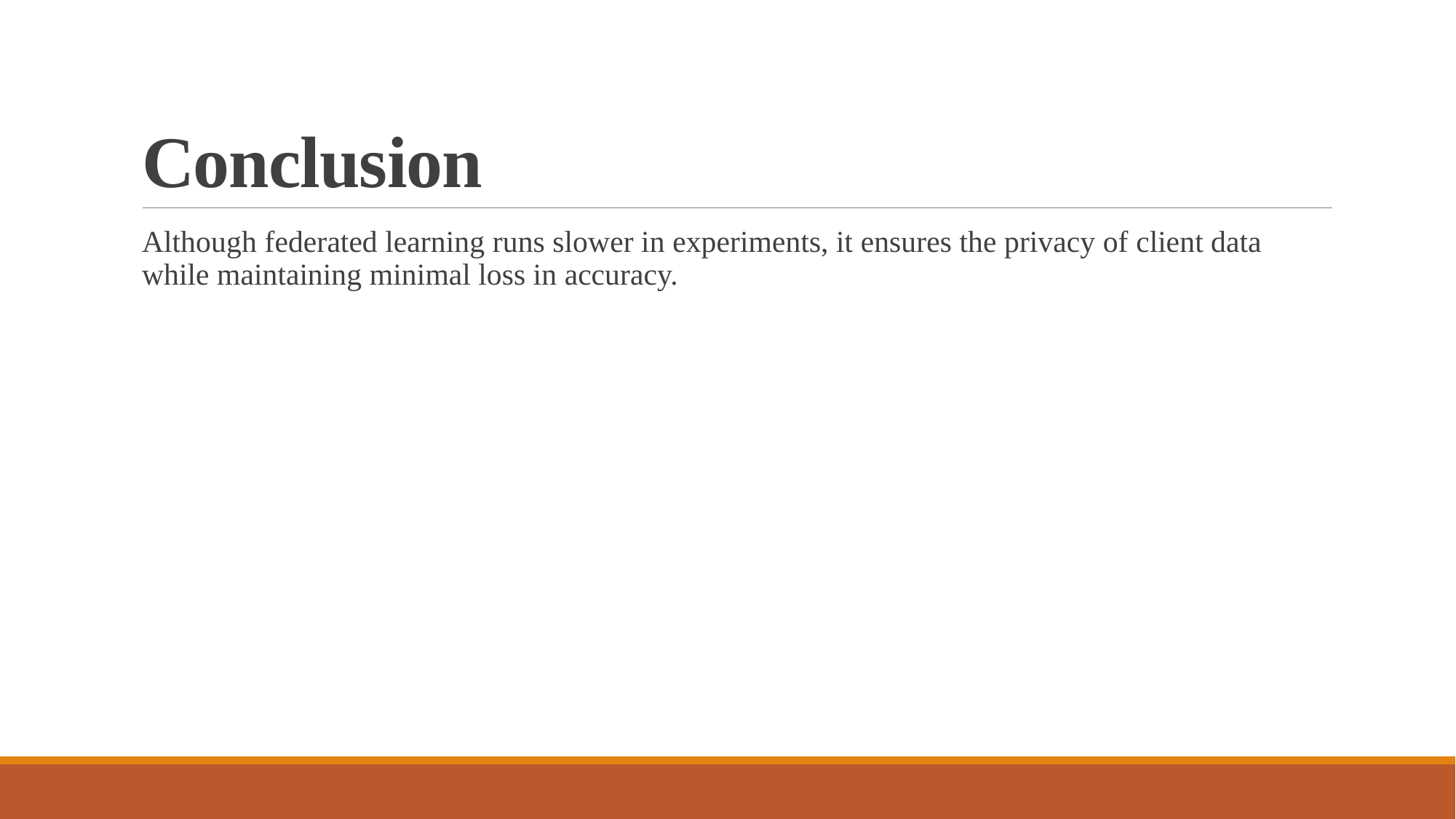

# Conclusion
Although federated learning runs slower in experiments, it ensures the privacy of client data while maintaining minimal loss in accuracy.